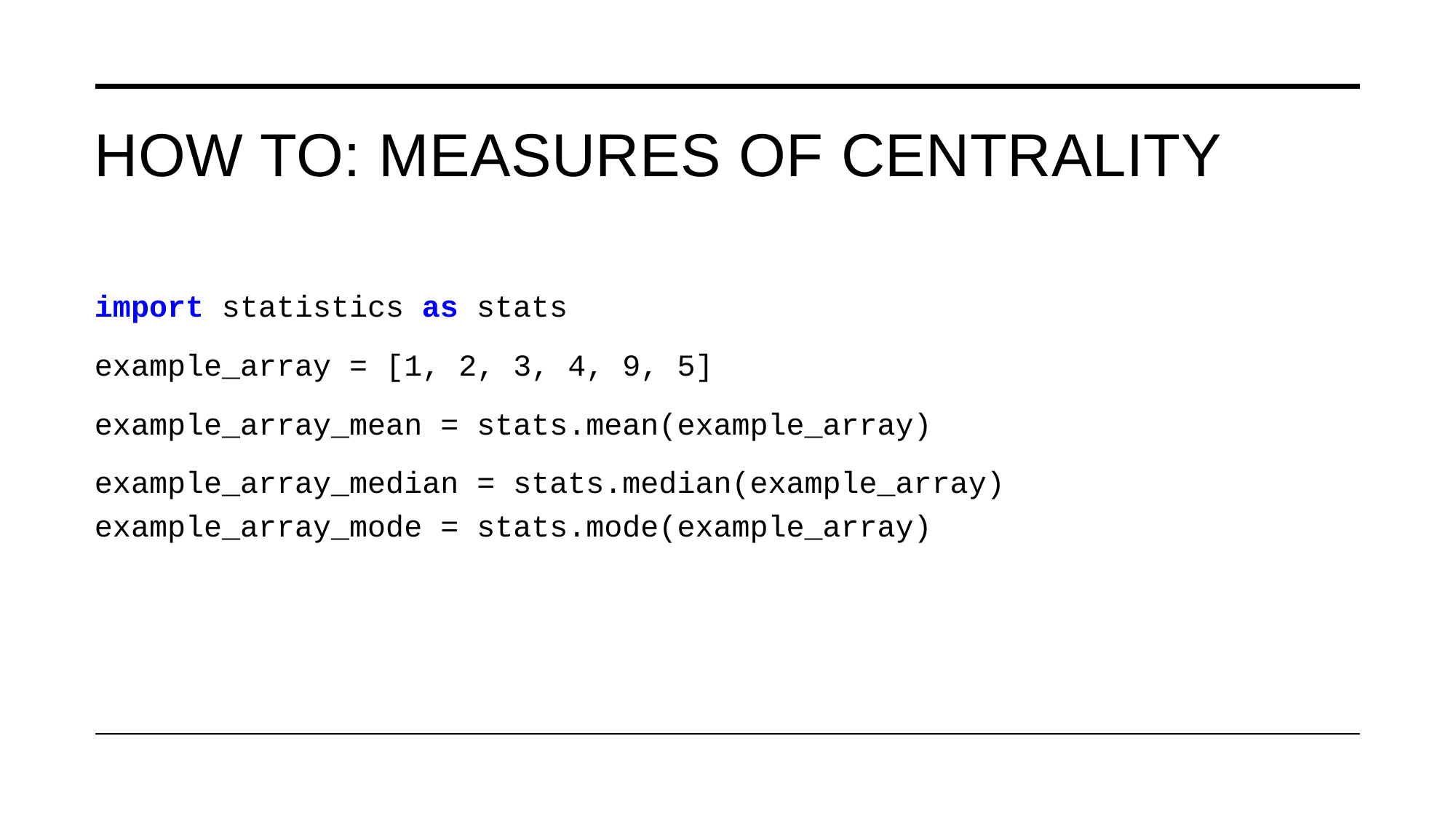

# How TO: Measures of Centrality
import statistics as stats
example_array = [1, 2, 3, 4, 9, 5]
example_array_mean = stats.mean(example_array)
example_array_median = stats.median(example_array) example_array_mode = stats.mode(example_array)